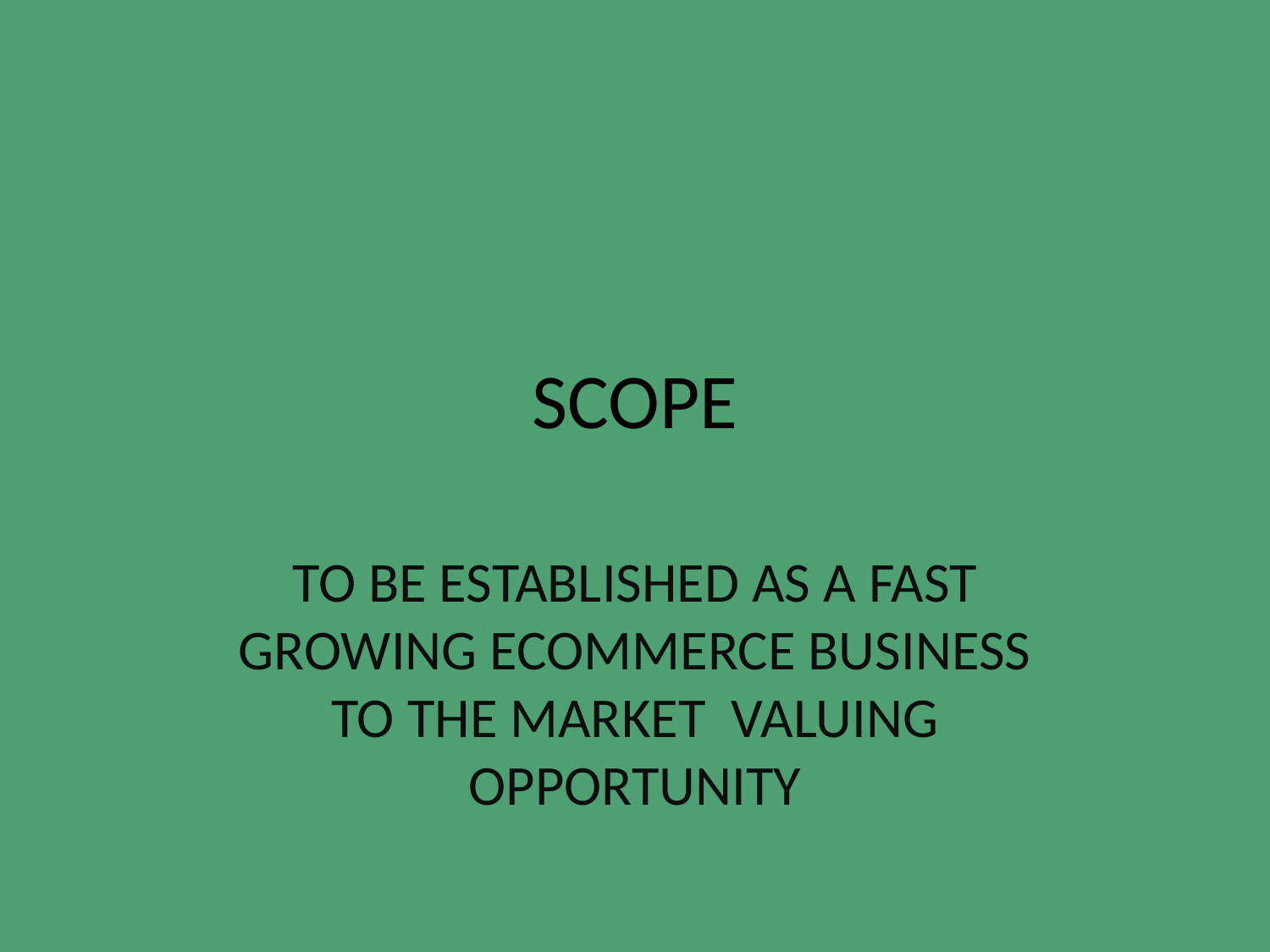

# SCOPE
TO BE ESTABLISHED AS A FAST GROWING ECOMMERCE BUSINESS TO THE MARKET  VALUING OPPORTUNITY